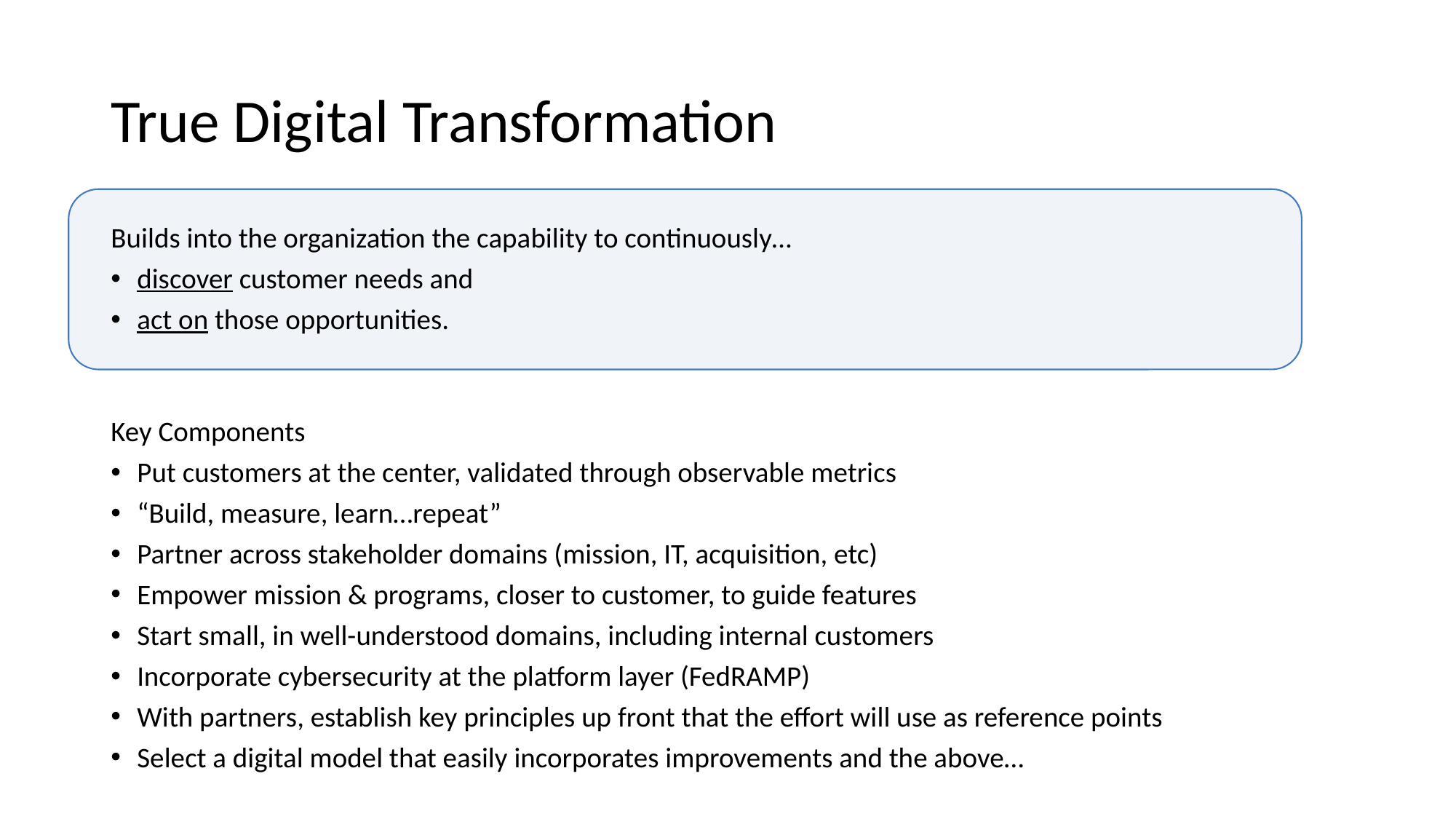

# True Digital Transformation

Builds into the organization the capability to continuously…
discover customer needs and
act on those opportunities.

Key Components
Put customers at the center, validated through observable metrics
“Build, measure, learn…repeat”
Partner across stakeholder domains (mission, IT, acquisition, etc)
Empower mission & programs, closer to customer, to guide features
Start small, in well-understood domains, including internal customers
Incorporate cybersecurity at the platform layer (FedRAMP)
With partners, establish key principles up front that the effort will use as reference points
Select a digital model that easily incorporates improvements and the above…